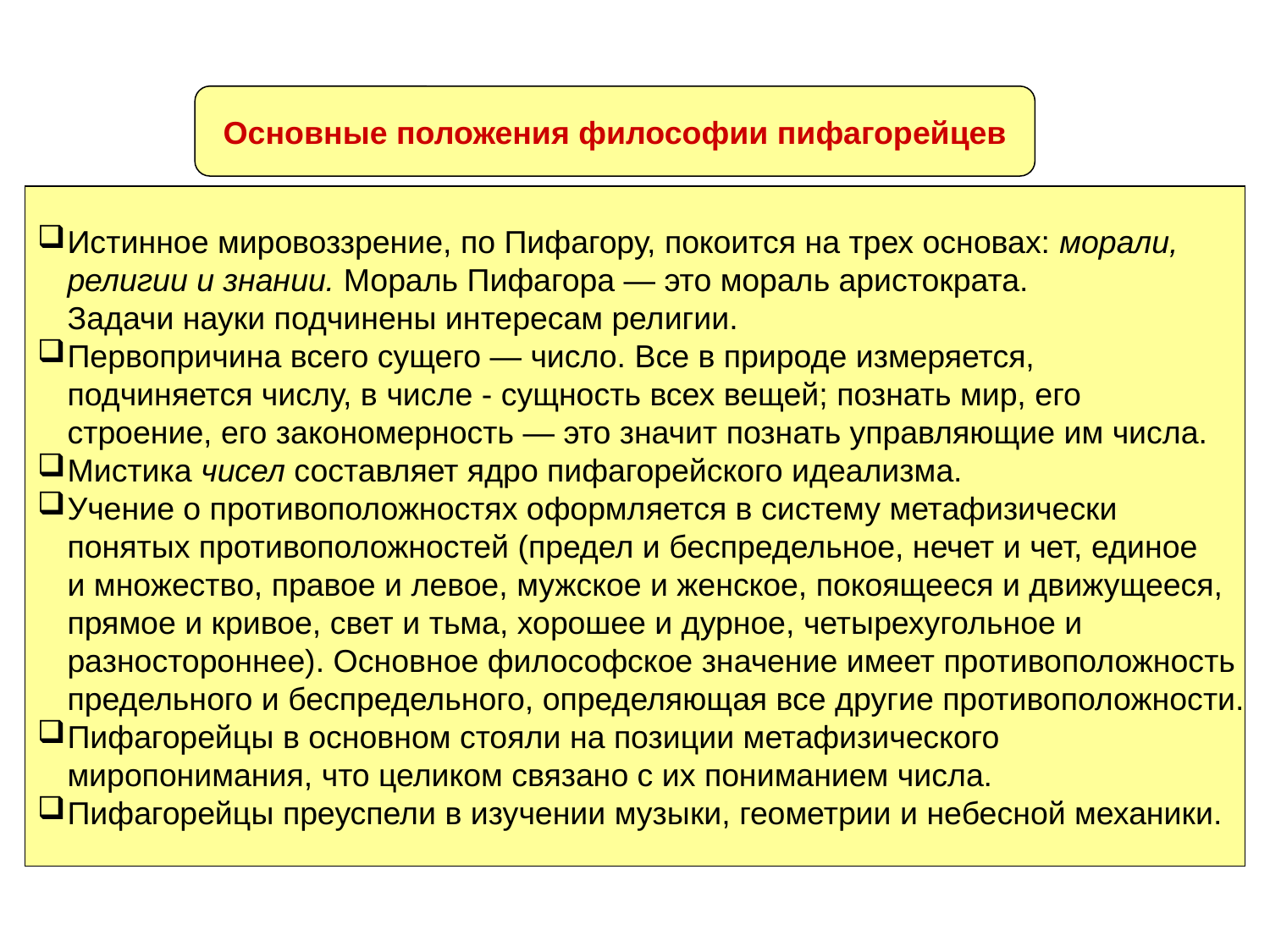

Основные положения философии пифагорейцев
Истинное мировоззрение, по Пифагору, покоится на трех основах: морали,
религии и знании. Мораль Пифагора — это мораль аристократа.
Задачи науки подчинены интересам религии.
Первопричина всего сущего — число. Все в природе измеряется,
подчиняется числу, в числе - сущность всех вещей; познать мир, его
строение, его закономерность — это значит познать управляющие им числа.
Мистика чисел составляет ядро пифагорейского идеализма.
Учение о противоположностях оформляется в систему метафизически
понятых противоположностей (предел и беспредельное, нечет и чет, единое
и множество, правое и левое, мужское и женское, покоящееся и движущееся,
прямое и кривое, свет и тьма, хорошее и дурное, четырехугольное и
разностороннее). Основное философское значение имеет противоположность
предельного и беспредельного, определяющая все другие противоположности.
Пифагорейцы в основном стояли на позиции метафизического
миропонимания, что целиком связано с их пониманием числа.
Пифагорейцы преуспели в изучении музыки, геометрии и небесной механики.